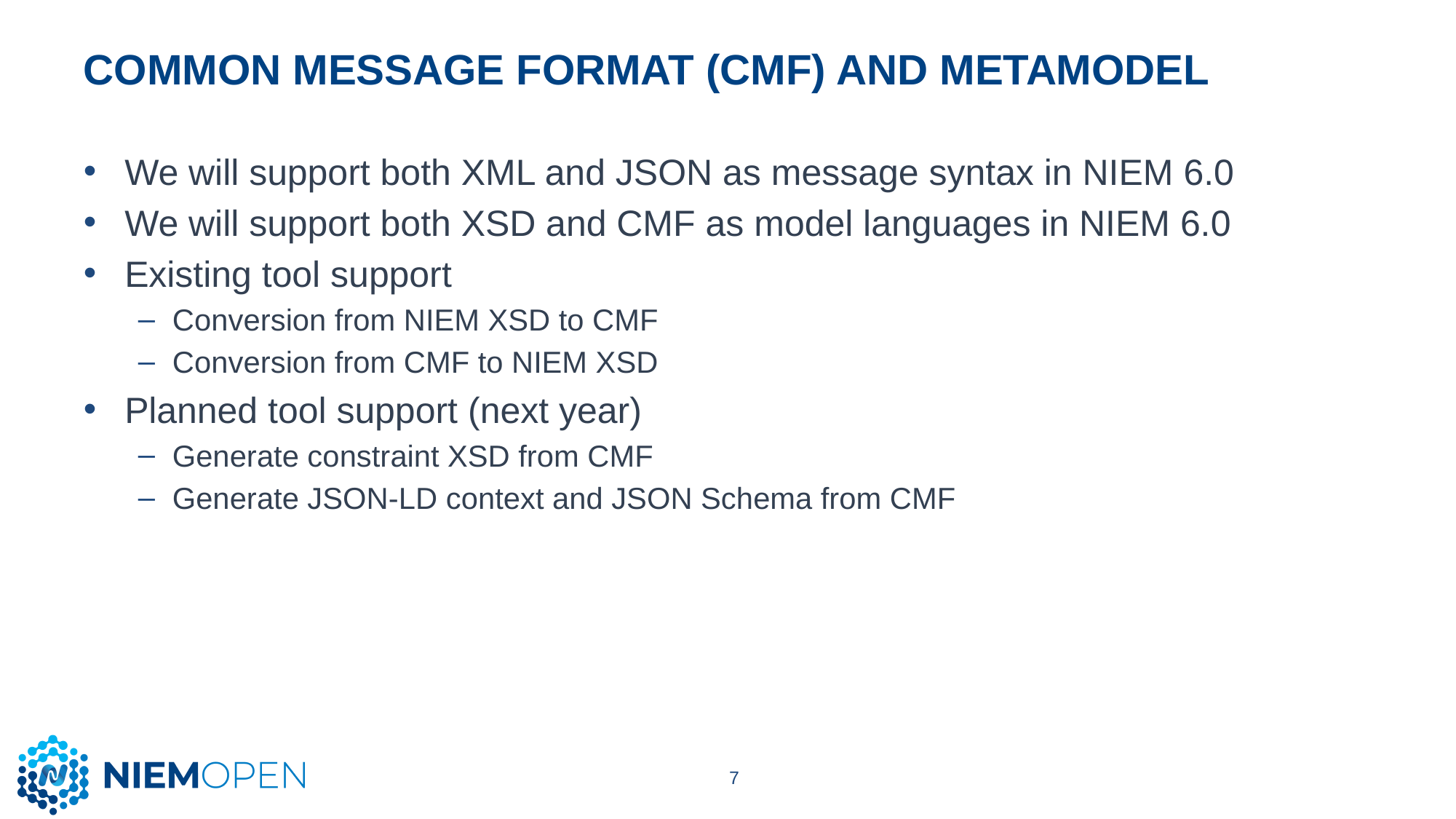

# Common Message Format (CMF) and Metamodel
We will support both XML and JSON as message syntax in NIEM 6.0
We will support both XSD and CMF as model languages in NIEM 6.0
Existing tool support
Conversion from NIEM XSD to CMF
Conversion from CMF to NIEM XSD
Planned tool support (next year)
Generate constraint XSD from CMF
Generate JSON-LD context and JSON Schema from CMF
7